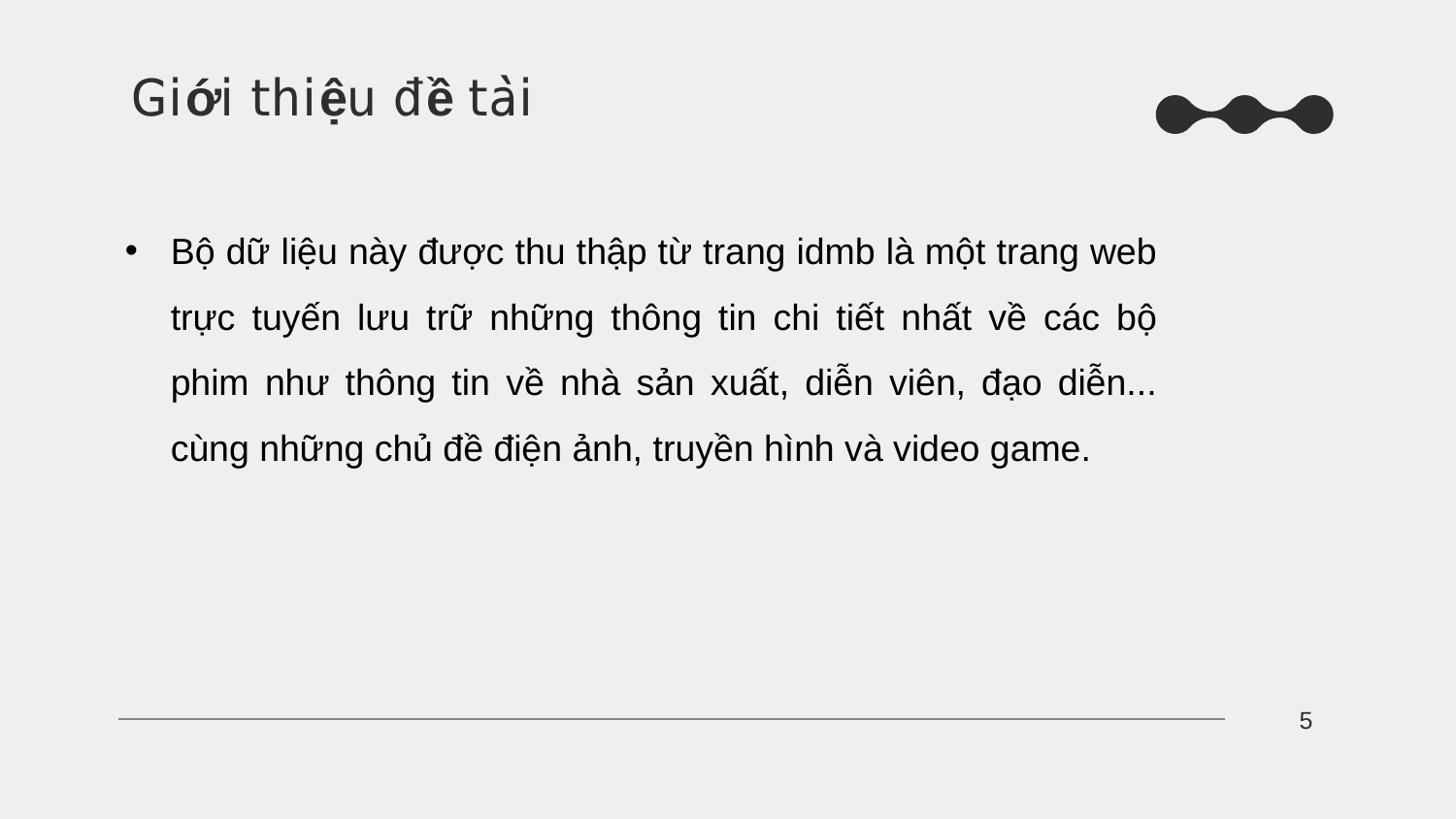

# Giới thiệu đề tài
Bộ dữ liệu này được thu thập từ trang idmb là một trang web trực tuyến lưu trữ những thông tin chi tiết nhất về các bộ phim như thông tin về nhà sản xuất, diễn viên, đạo diễn... cùng những chủ đề điện ảnh, truyền hình và video game.
5